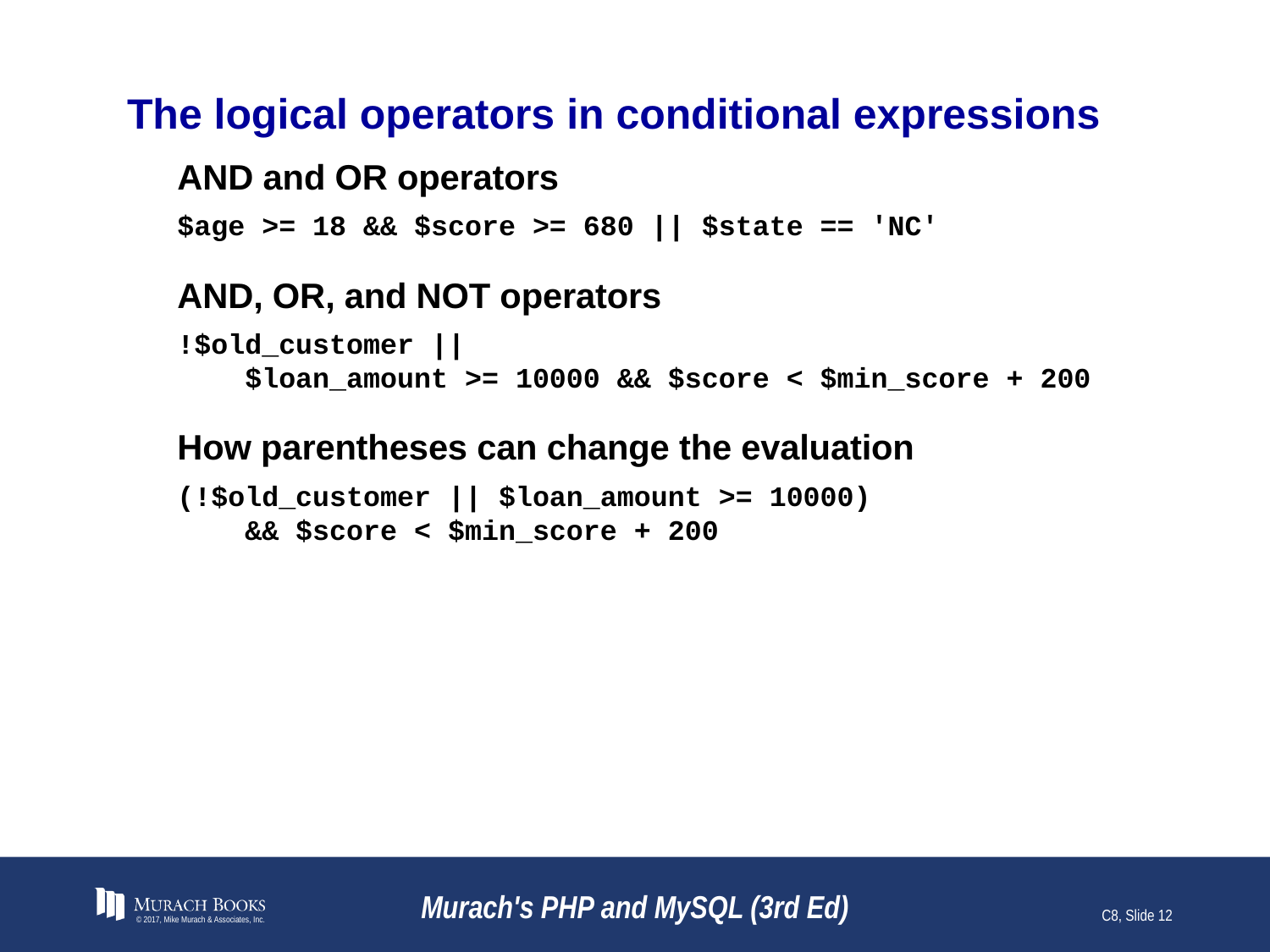

# The logical operators in conditional expressions
AND and OR operators
$age >= 18 && $score >= 680 || $state == 'NC'
AND, OR, and NOT operators
!$old_customer ||
    $loan_amount >= 10000 && $score < $min_score + 200
How parentheses can change the evaluation
(!$old_customer || $loan_amount >= 10000)
    && $score < $min_score + 200

© 2017, Mike Murach & Associates, Inc.
Murach's PHP and MySQL (3rd Ed)

C8, Slide 12